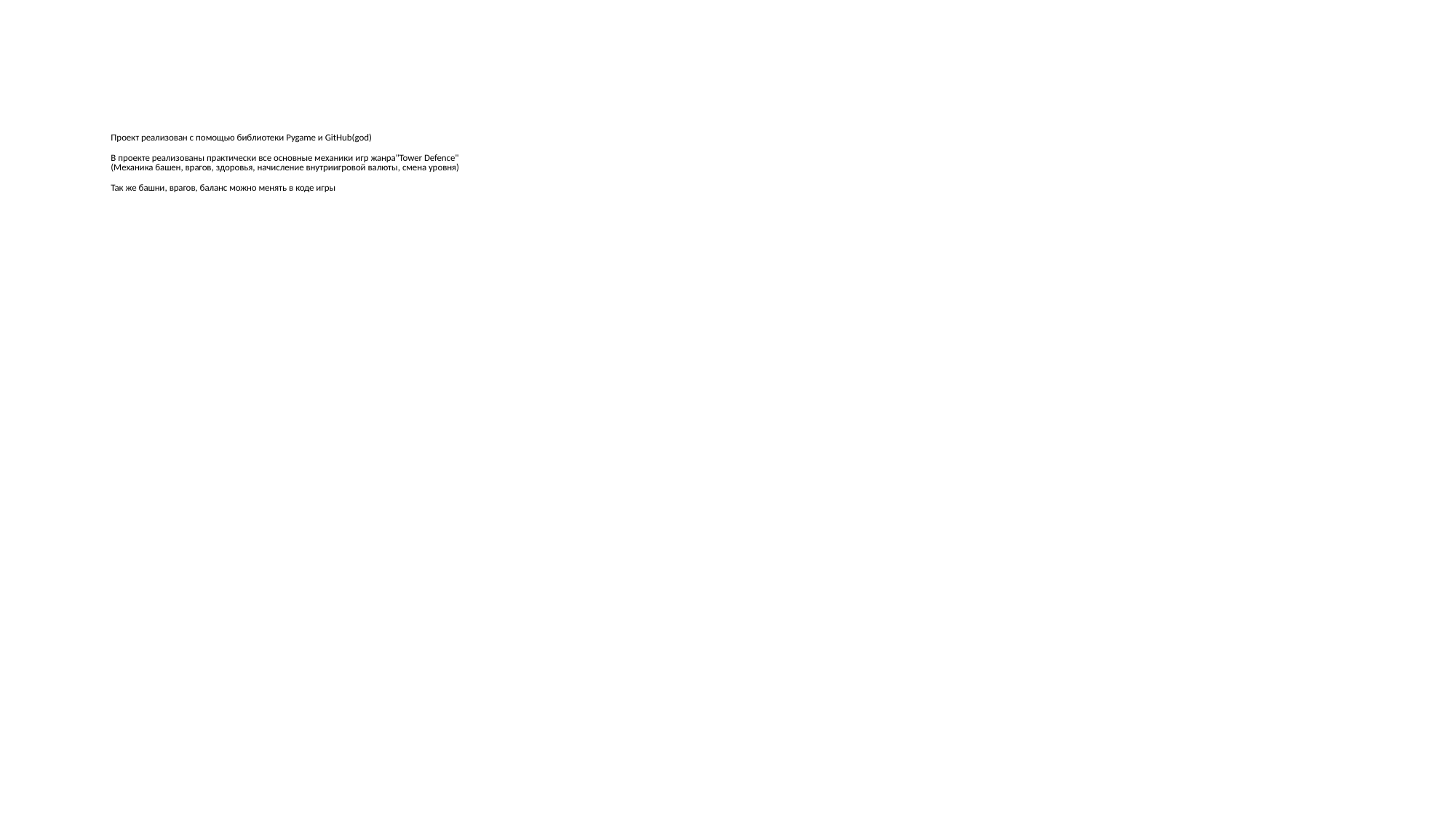

# Проект реализован с помощью библиотеки Pygame и GitHub(god) В проекте реализованы практически все основные механики игр жанра"Tower Defence" (Механика башен, врагов, здоровья, начисление внутриигровой валюты, смена уровня) Так же башни, врагов, баланс можно менять в коде игры